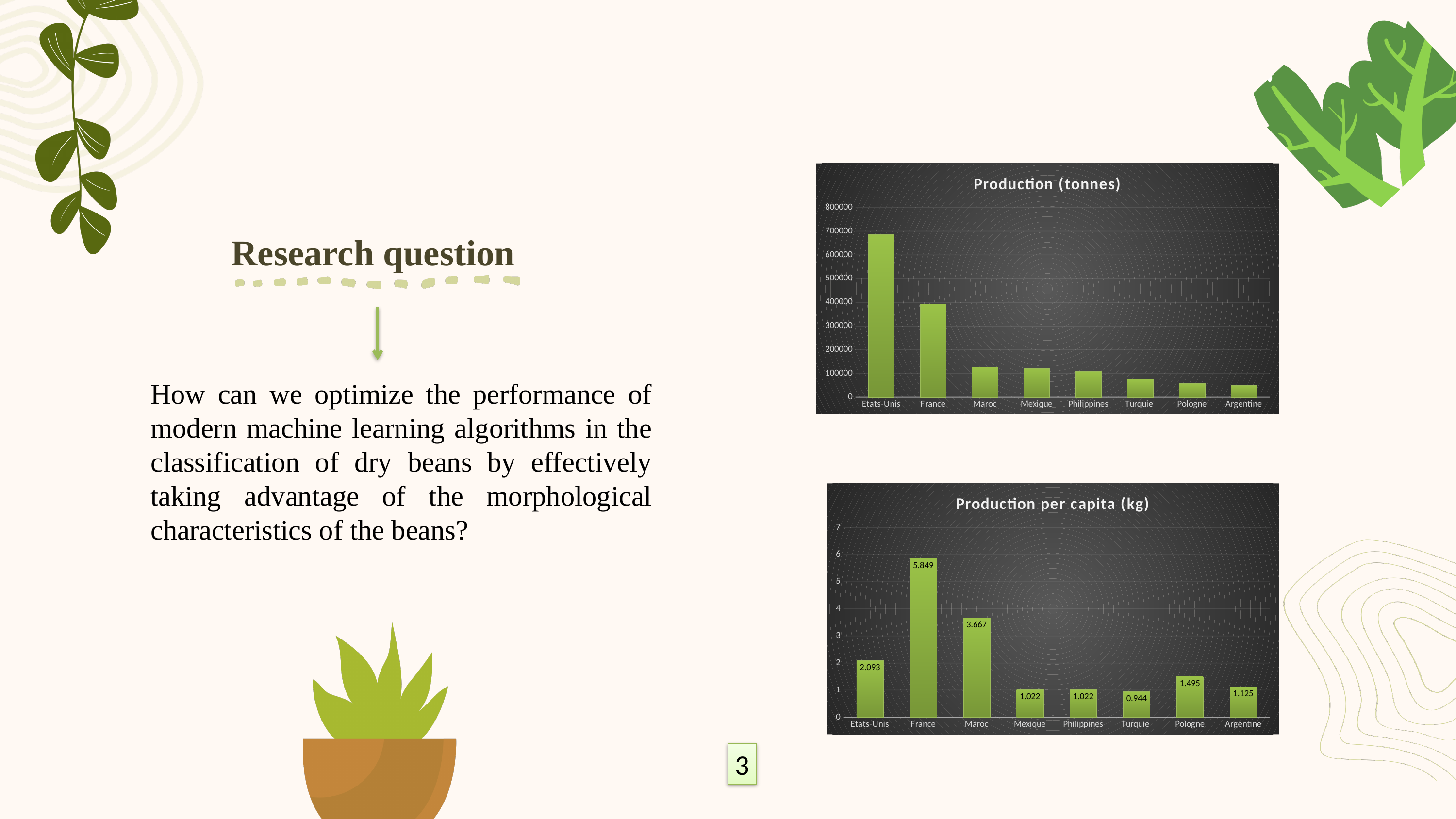

### Chart:

| Category | Production (tonnes) |
|---|---|
| Etats-Unis | 685995.0 |
| France | 393588.6 |
| Maroc | 127520.0 |
| Mexique | 122688.07 |
| Philippines | 108781.43 |
| Turquie  | 76245.0 |
| Pologne | 57445.0 |
| Argentine | 50050.85 |
Research question

How can we optimize the performance of modern machine learning algorithms in the classification of dry beans by effectively taking advantage of the morphological characteristics of the beans?

### Chart: Production per capita (kg)

| Category | Production / personnes (kg) |
|---|---|
| Etats-Unis | 2.093 |
| France | 5.849 |
| Maroc | 3.667 |
| Mexique | 1.022 |
| Philippines | 1.022 |
| Turquie  | 0.944 |
| Pologne | 1.495 |
| Argentine | 1.125 |

3